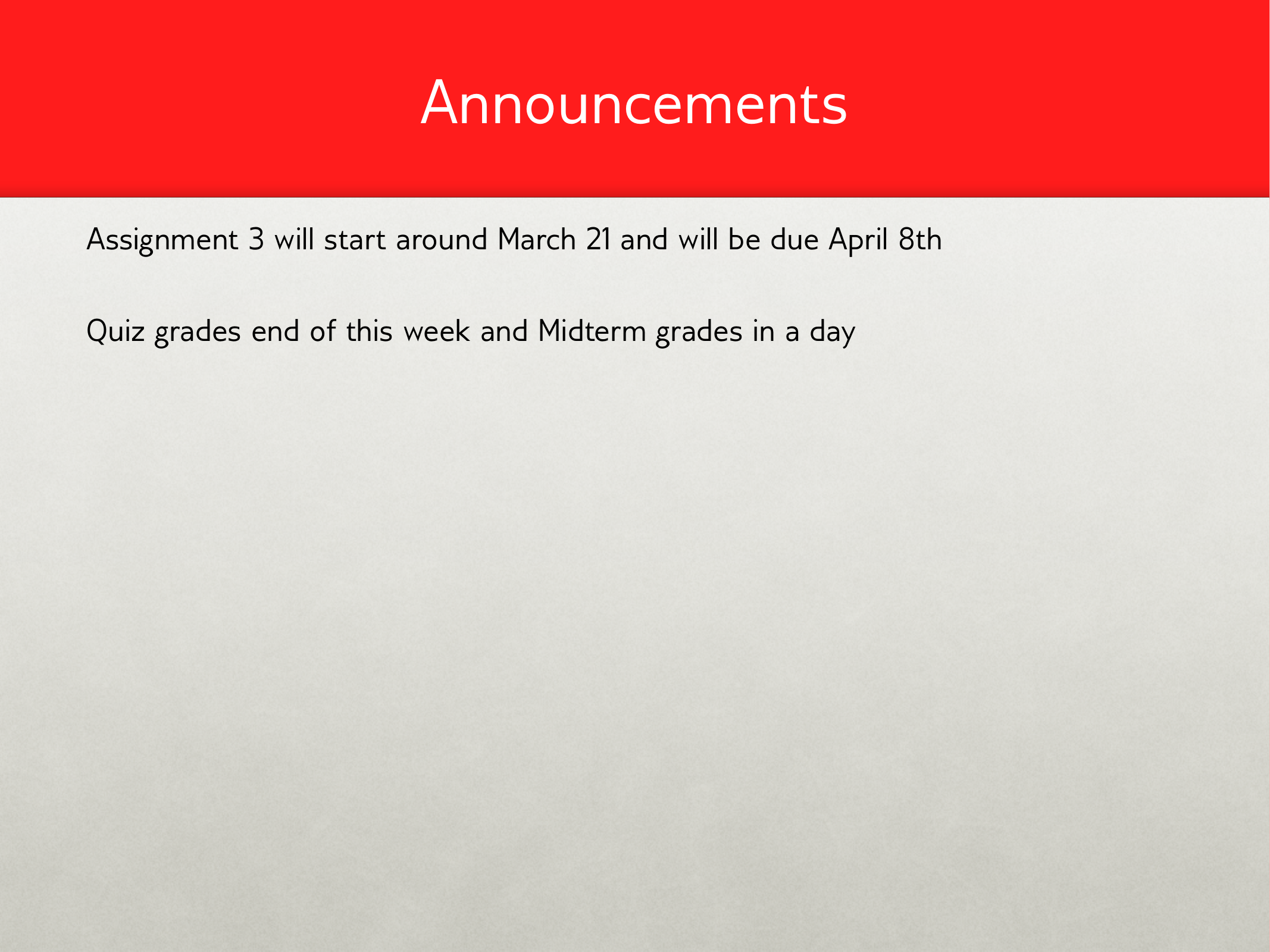

# Announcements
Assignment 3 will start around March 21 and will be due April 8th

Quiz grades end of this week and Midterm grades in a day